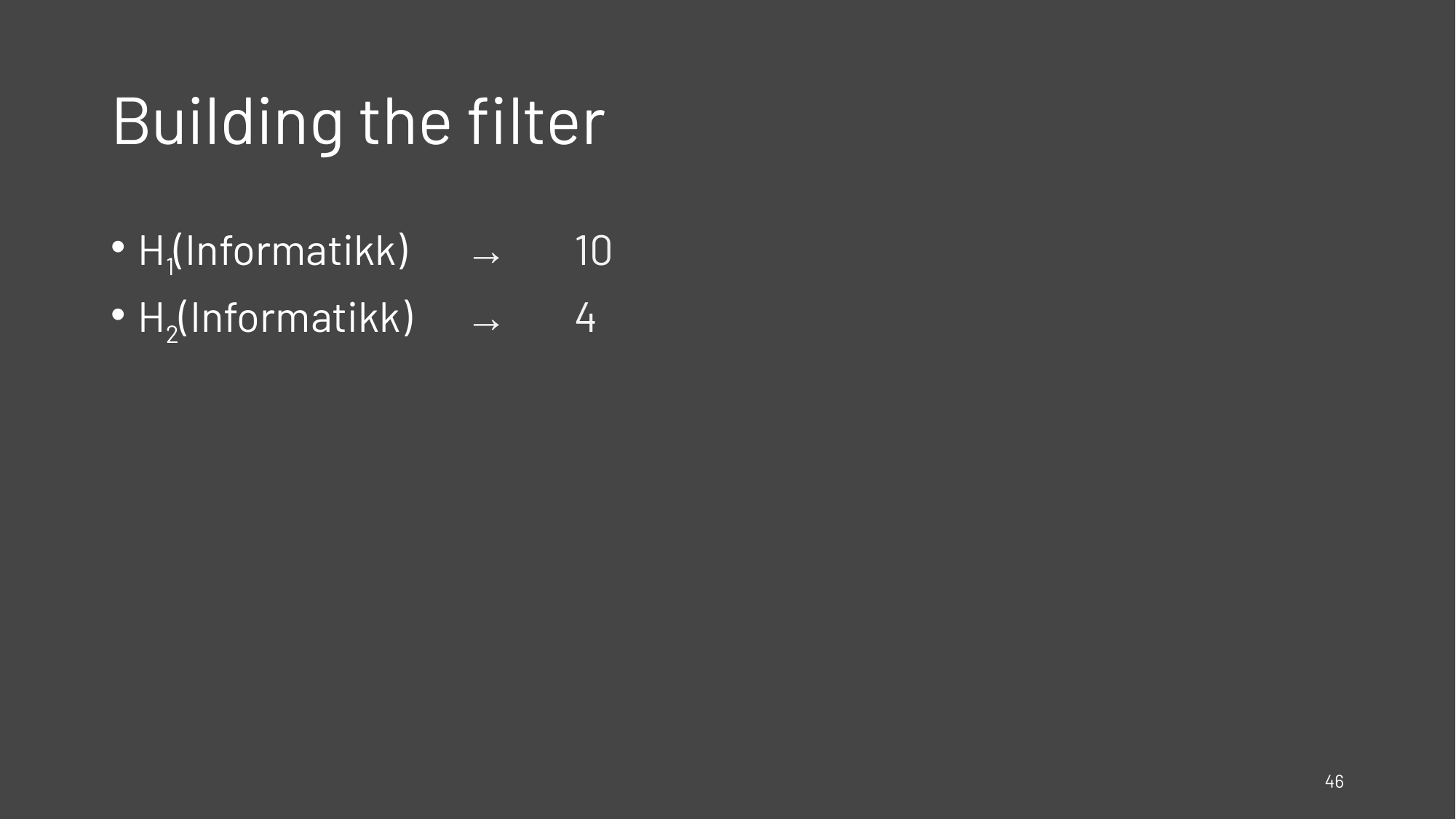

# Building the filter
H1(Informatikk) 	→	10
H2(Informatikk)	→	4

46